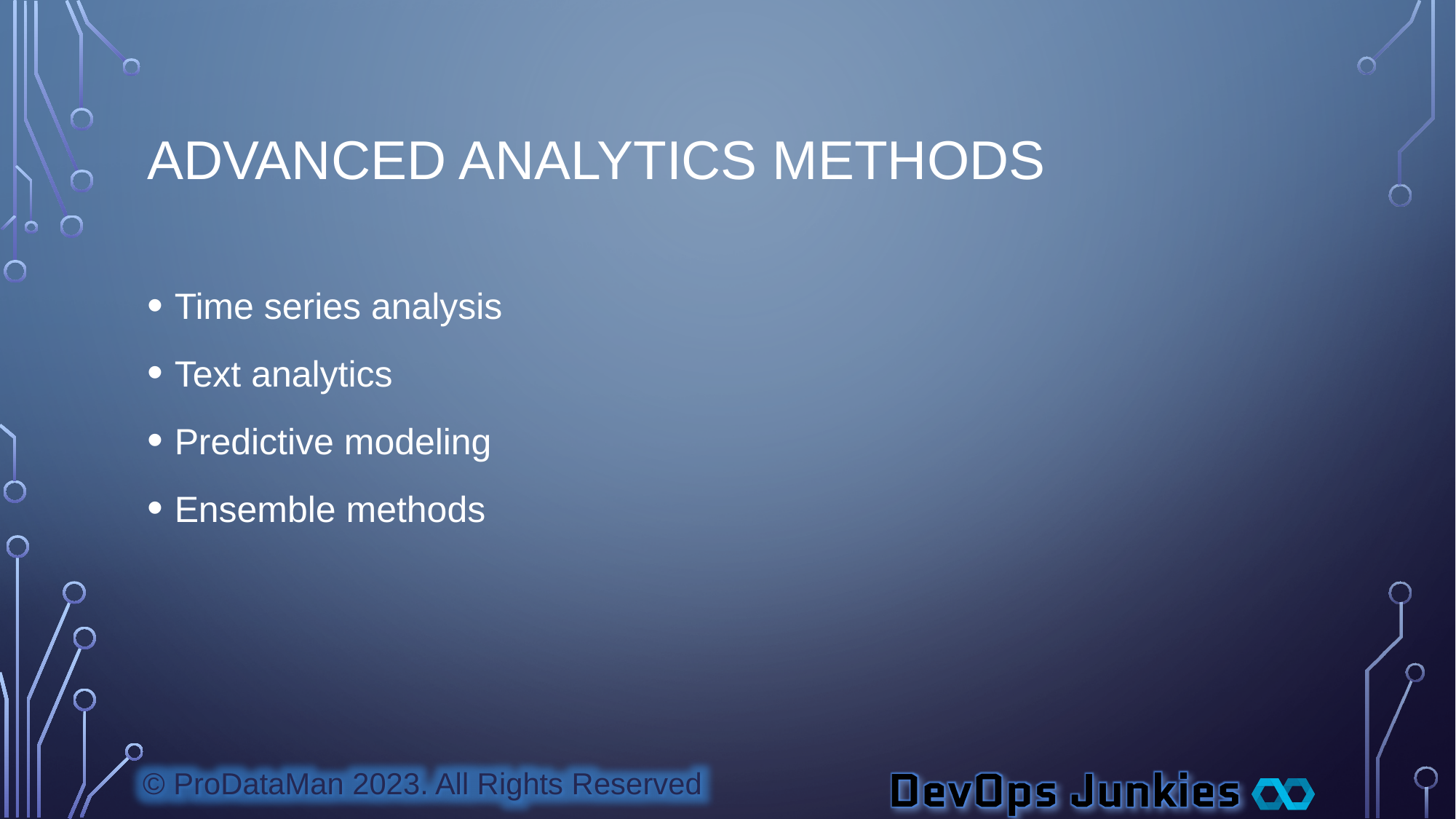

# Advanced Analytics Methods
Time series analysis
Text analytics
Predictive modeling
Ensemble methods